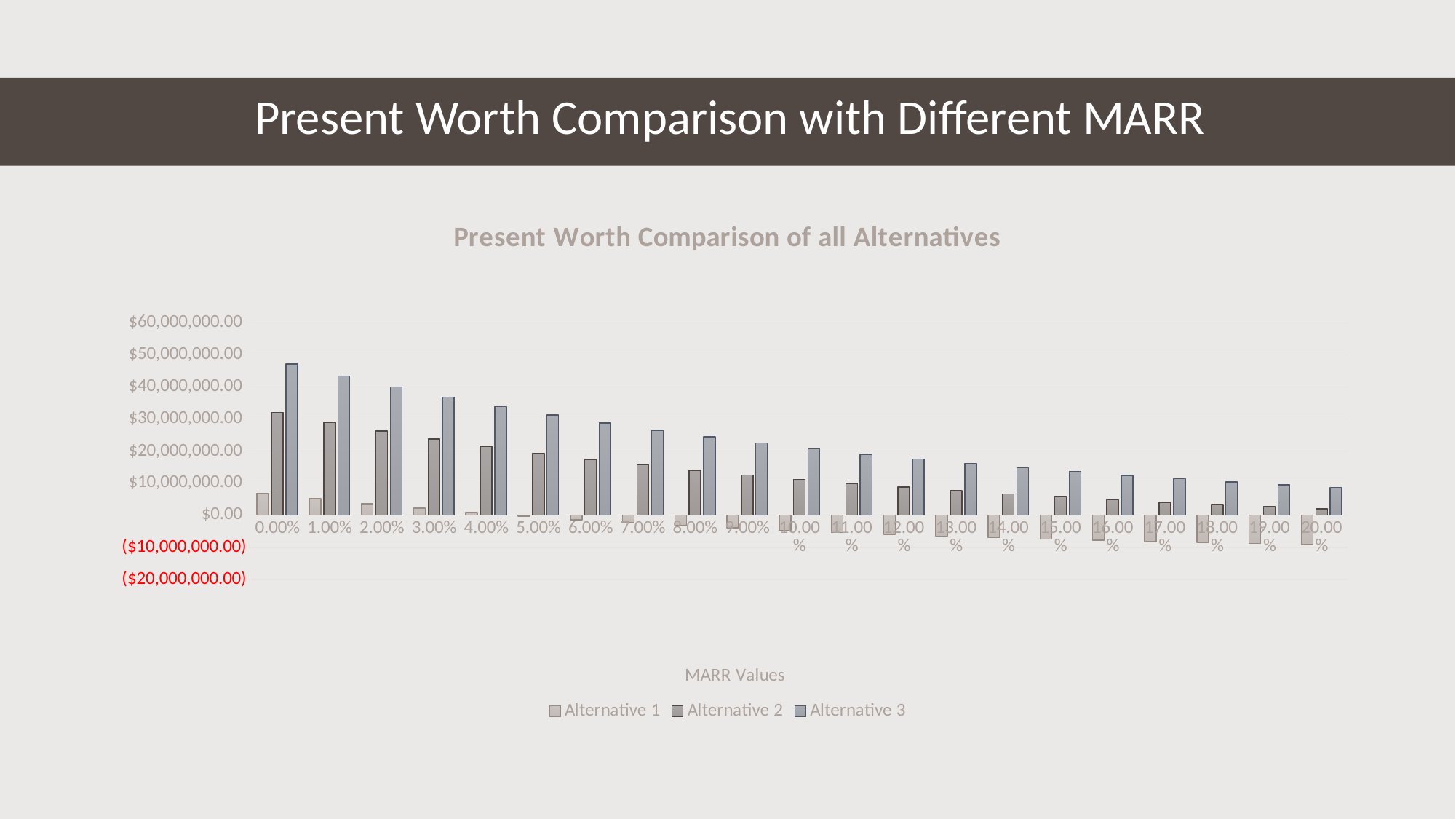

Present Worth Comparison with Different MARR

### Chart: Present Worth Comparison of all Alternatives

| Category | Alternative 1 |  |  |
|---|---|---|---|
| 0 | 6916328.780830845 | 32041626.764413945 | 47188587.10051539 |
| 0.01 | 5167255.165207062 | 29037132.315581582 | 43428086.14802367 |
| 0.02 | 3587101.7734741867 | 26293891.207630478 | 39983059.26205431 |
| 0.03 | 2158496.727820184 | 23786270.278483804 | 36823146.603439376 |
| 0.04 | 866005.806394822 | 21491418.43355051 | 33921242.094022706 |
| 0.05 | -304100.80955856014 | 19388937.73458527 | 31253112.21432671 |
| 0.06 | -1364051.6942577949 | 17460596.381189067 | 28797063.018613562 |
| 7.0000000000000007E-2 | -2324751.377049217 | 15690077.883822508 | 26533648.841590106 |
| 0.08 | -3195935.116604069 | 14062761.550870687 | 24445417.10955484 |
| 0.09 | -3986304.2734670476 | 12565530.110289782 | 22516684.464672256 |
| 0.1 | -4703644.872701723 | 11186600.878845476 | 20733340.087099742 |
| 0.11 | -5354931.581425986 | 9915377.395696564 | 19082672.6748769 |
| 0.12 | -5946419.013892614 | 8742318.8660637 | 17553218.031652223 |
| 0.13 | -6483722.010840424 | 7658825.126625365 | 16134624.630698334 |
| 0.14000000000000001 | -6971886.312931991 | 6657135.156861529 | 14817534.881322052 |
| 0.15 | -7415450.854184869 | 5730237.428000379 | 13593480.129993886 |
| 0.16 | -7818502.735351471 | 4871790.610374207 | 12454787.691089064 |
| 0.17 | -8184725.794967229 | 4076053.3566319514 | 11394498.427611105 |
| 0.18 | -8517443.57370685 | 3337822.0472379625 | 10406293.596171005 |
| 0.19 | -8819657.362757571 | 2652375.530112546 | 9484429.837487701 |
| 0.2 | -9094079.936604701 | 2015426.0115935924 | 8623681.337689785 |